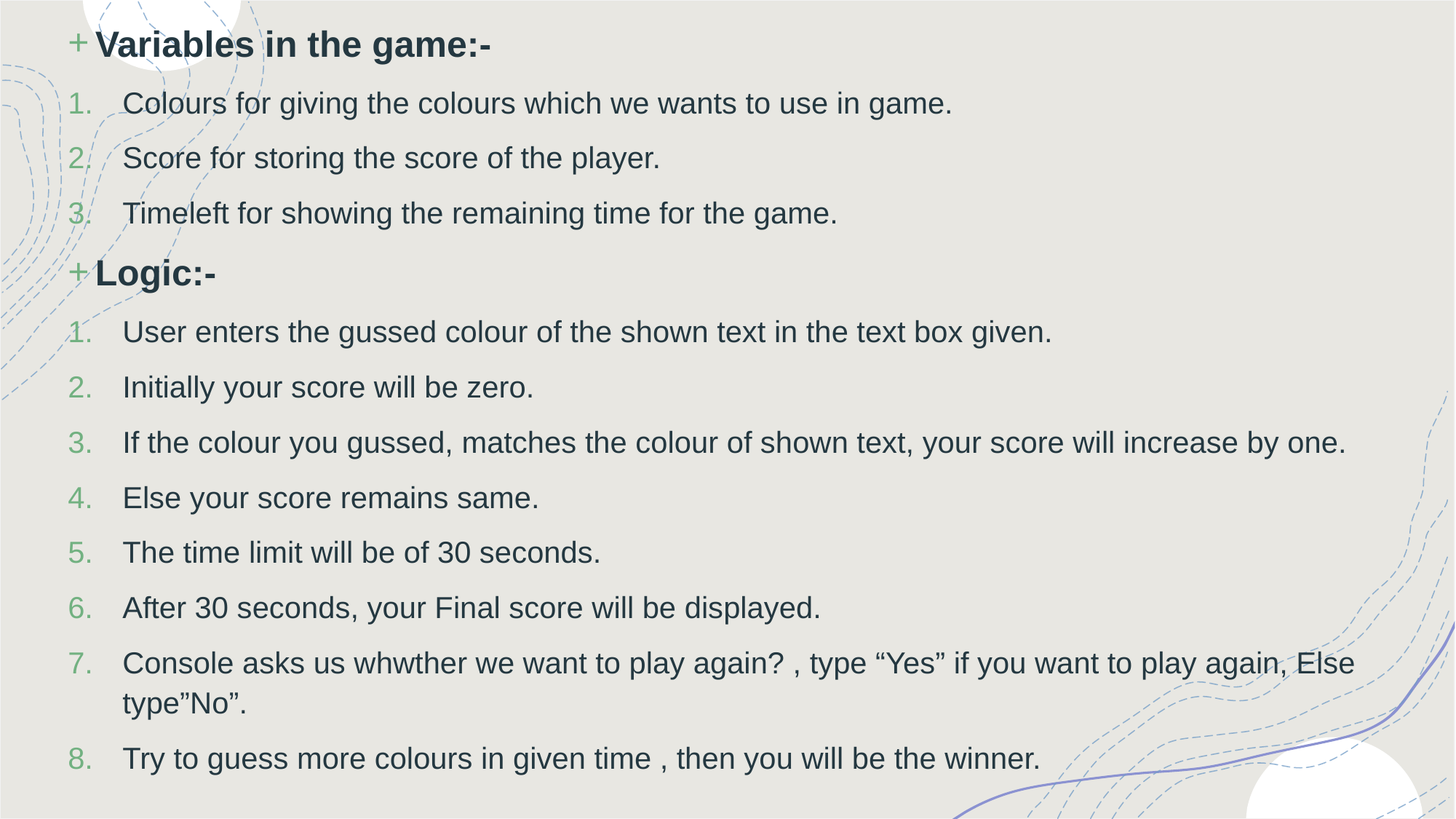

Variables in the game:-
Colours for giving the colours which we wants to use in game.
Score for storing the score of the player.
Timeleft for showing the remaining time for the game.
Logic:-
User enters the gussed colour of the shown text in the text box given.
Initially your score will be zero.
If the colour you gussed, matches the colour of shown text, your score will increase by one.
Else your score remains same.
The time limit will be of 30 seconds.
After 30 seconds, your Final score will be displayed.
Console asks us whwther we want to play again? , type “Yes” if you want to play again, Else type”No”.
Try to guess more colours in given time , then you will be the winner.